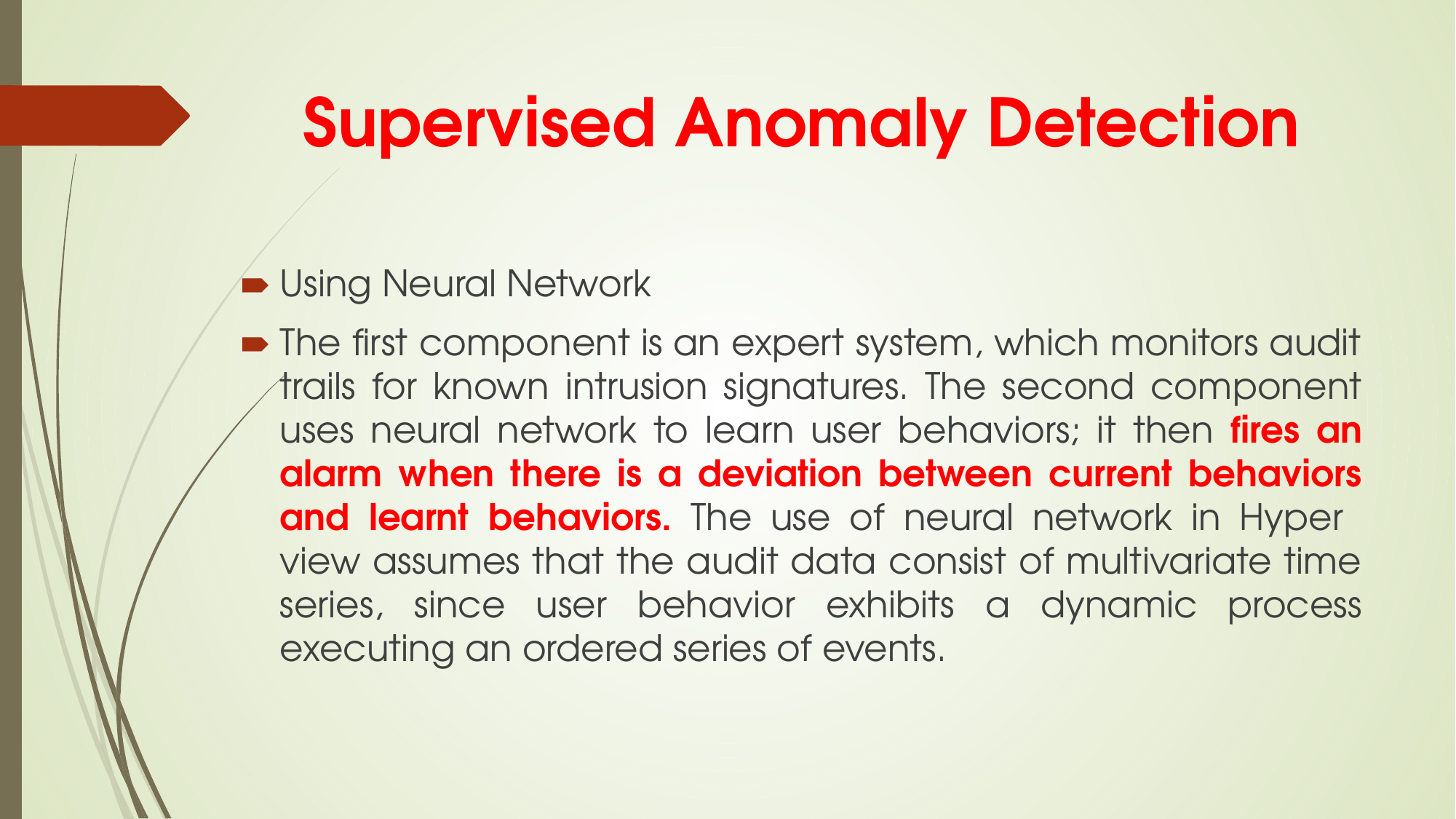

# Supervised Anomaly Detection
Using Neural Network
The first component is an expert system, which monitors audit trails for known intrusion signatures. The second component uses neural network to learn user behaviors; it then fires an alarm when there is a deviation between current behaviors and learnt behaviors. The use of neural network in Hyper  view assumes that the audit data consist of multivariate time series, since user behavior exhibits a dynamic process executing an ordered series of events.